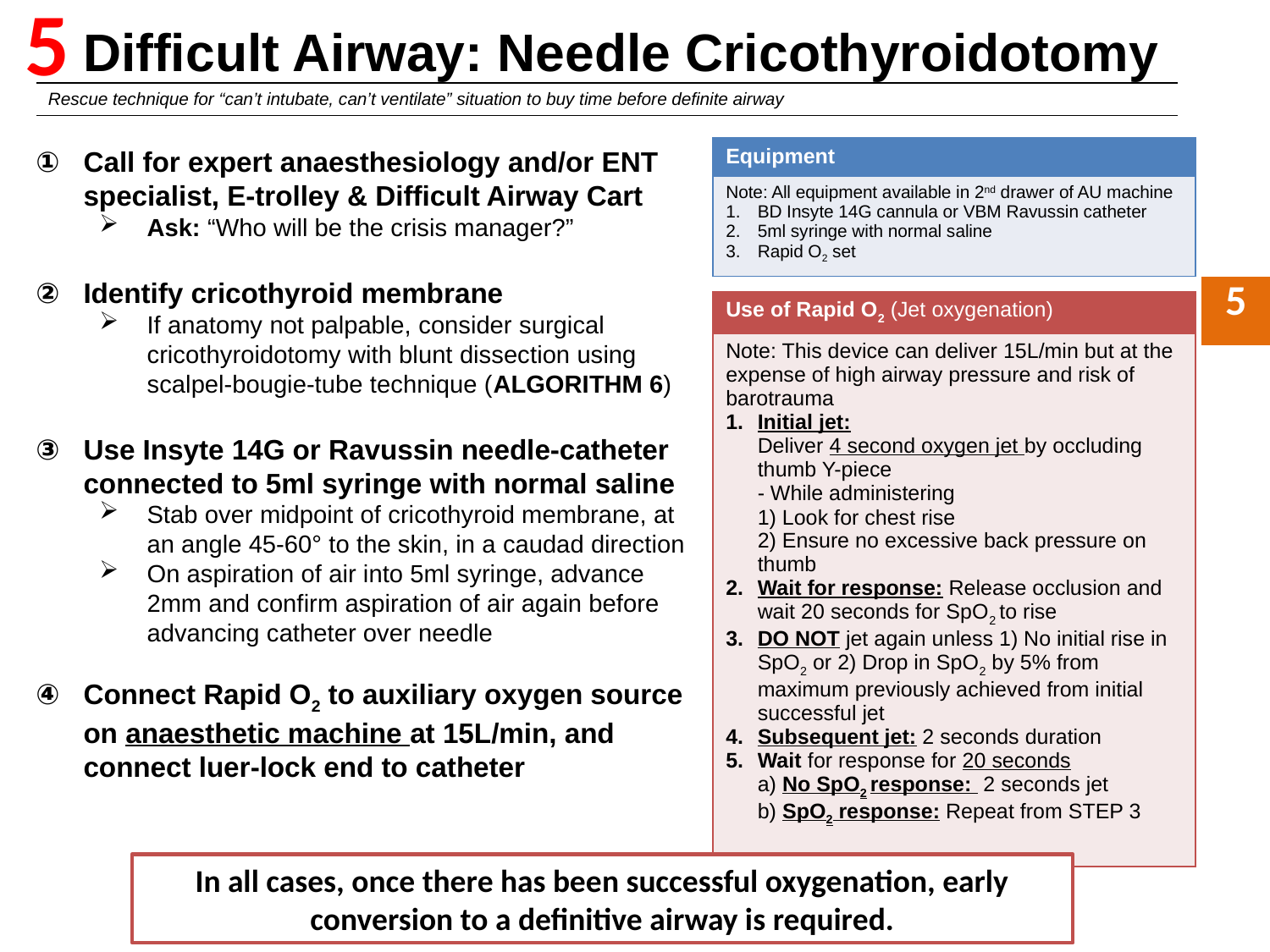

5
# Difficult Airway: Needle Cricothyroidotomy
| 1 |
| --- |
| 2 |
| 3 |
| 4 |
| 5 |
| 6 |
| 7 |
| 8 |
| 9 |
| 10 |
| 11 |
| 12 |
| 13 |
| 14 |
| Rescue technique for “can’t intubate, can’t ventilate” situation to buy time before definite airway |
| --- |
Call for expert anaesthesiology and/or ENT specialist, E-trolley & Difficult Airway Cart
Ask: “Who will be the crisis manager?”
Identify cricothyroid membrane
If anatomy not palpable, consider surgical cricothyroidotomy with blunt dissection using scalpel-bougie-tube technique (ALGORITHM 6)

Use Insyte 14G or Ravussin needle-catheter connected to 5ml syringe with normal saline
Stab over midpoint of cricothyroid membrane, at an angle 45-60° to the skin, in a caudad direction
On aspiration of air into 5ml syringe, advance 2mm and confirm aspiration of air again before advancing catheter over needle
Connect Rapid O2 to auxiliary oxygen source on anaesthetic machine at 15L/min, and connect luer-lock end to catheter

| Equipment |
| --- |
| Note: All equipment available in 2nd drawer of AU machine BD Insyte 14G cannula or VBM Ravussin catheter 5ml syringe with normal saline Rapid O2 set |
| Use of Rapid O2 (Jet oxygenation) |
| --- |
| Note: This device can deliver 15L/min but at the expense of high airway pressure and risk of barotrauma Initial jet: Deliver 4 second oxygen jet by occluding thumb Y-piece - While administering 1) Look for chest rise 2) Ensure no excessive back pressure on thumb Wait for response: Release occlusion and wait 20 seconds for SpO2 to rise DO NOT jet again unless 1) No initial rise in SpO2 or 2) Drop in SpO2 by 5% from maximum previously achieved from initial successful jet Subsequent jet: 2 seconds duration Wait for response for 20 seconds a) No SpO2 response: 2 seconds jet b) SpO2 response: Repeat from STEP 3 |
In all cases, once there has been successful oxygenation, early conversion to a definitive airway is required.